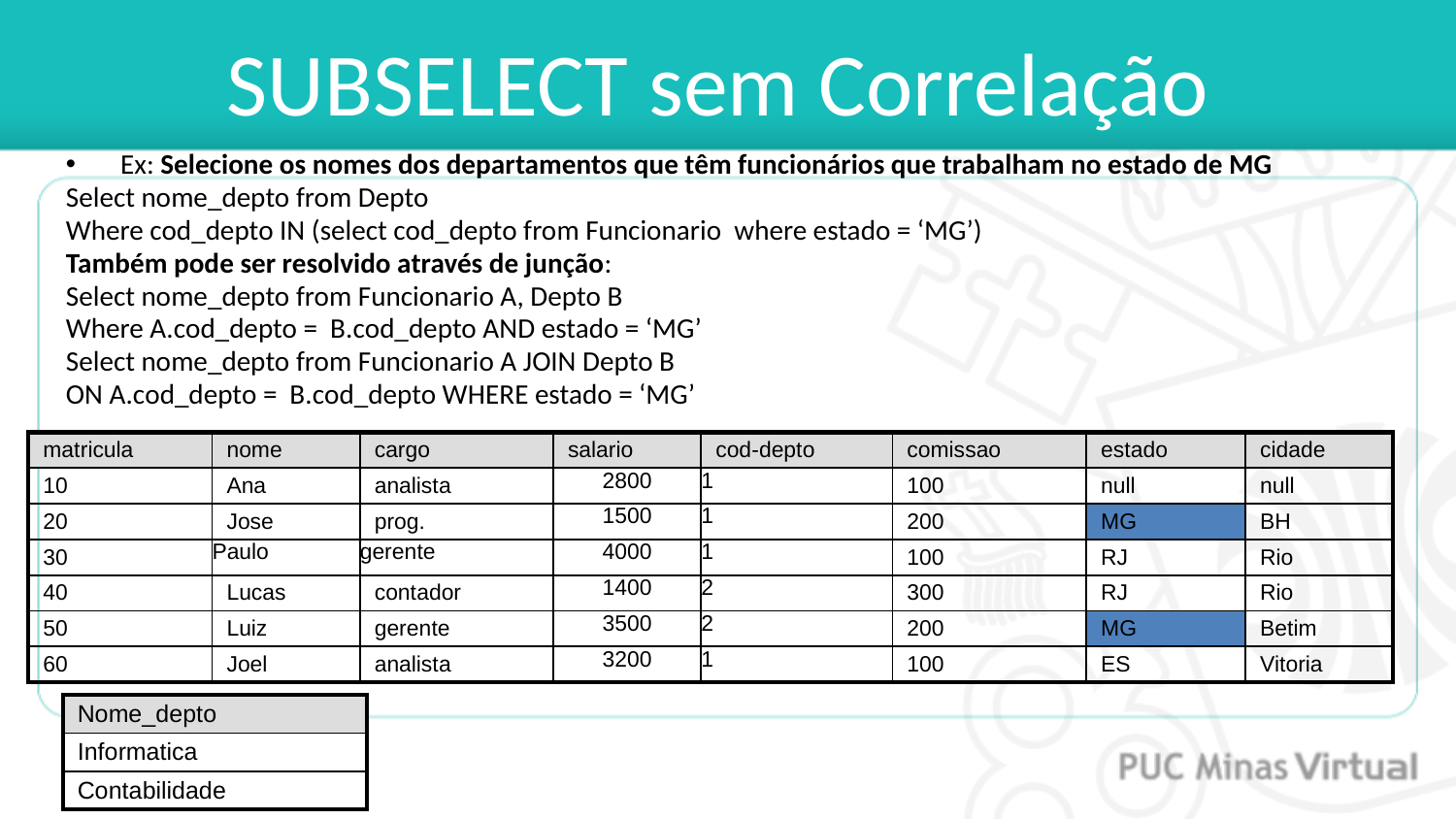

# SUBSELECT sem Correlação
Ex: Selecione os nomes dos departamentos que têm funcionários que trabalham no estado de MG
Select nome_depto from Depto
Where cod_depto IN (select cod_depto from Funcionario  where estado = ‘MG’)
Também pode ser resolvido através de junção:
Select nome_depto from Funcionario A, Depto B
Where A.cod_depto =  B.cod_depto AND estado = ‘MG’
Select nome_depto from Funcionario A JOIN Depto B
ON A.cod_depto =  B.cod_depto WHERE estado = ‘MG’
| matricula | nome | cargo | salario | cod-depto | comissao | estado | cidade |
| --- | --- | --- | --- | --- | --- | --- | --- |
| 10 | Ana | analista | 2800 | 1 | 100 | null | null |
| 20 | Jose | prog. | 1500 | 1 | 200 | MG | BH |
| 30 | Paulo | gerente | 4000 | 1 | 100 | RJ | Rio |
| 40 | Lucas | contador | 1400 | 2 | 300 | RJ | Rio |
| 50 | Luiz | gerente | 3500 | 2 | 200 | MG | Betim |
| 60 | Joel | analista | 3200 | 1 | 100 | ES | Vitoria |
| Nome\_depto |
| --- |
| Informatica |
| Contabilidade |